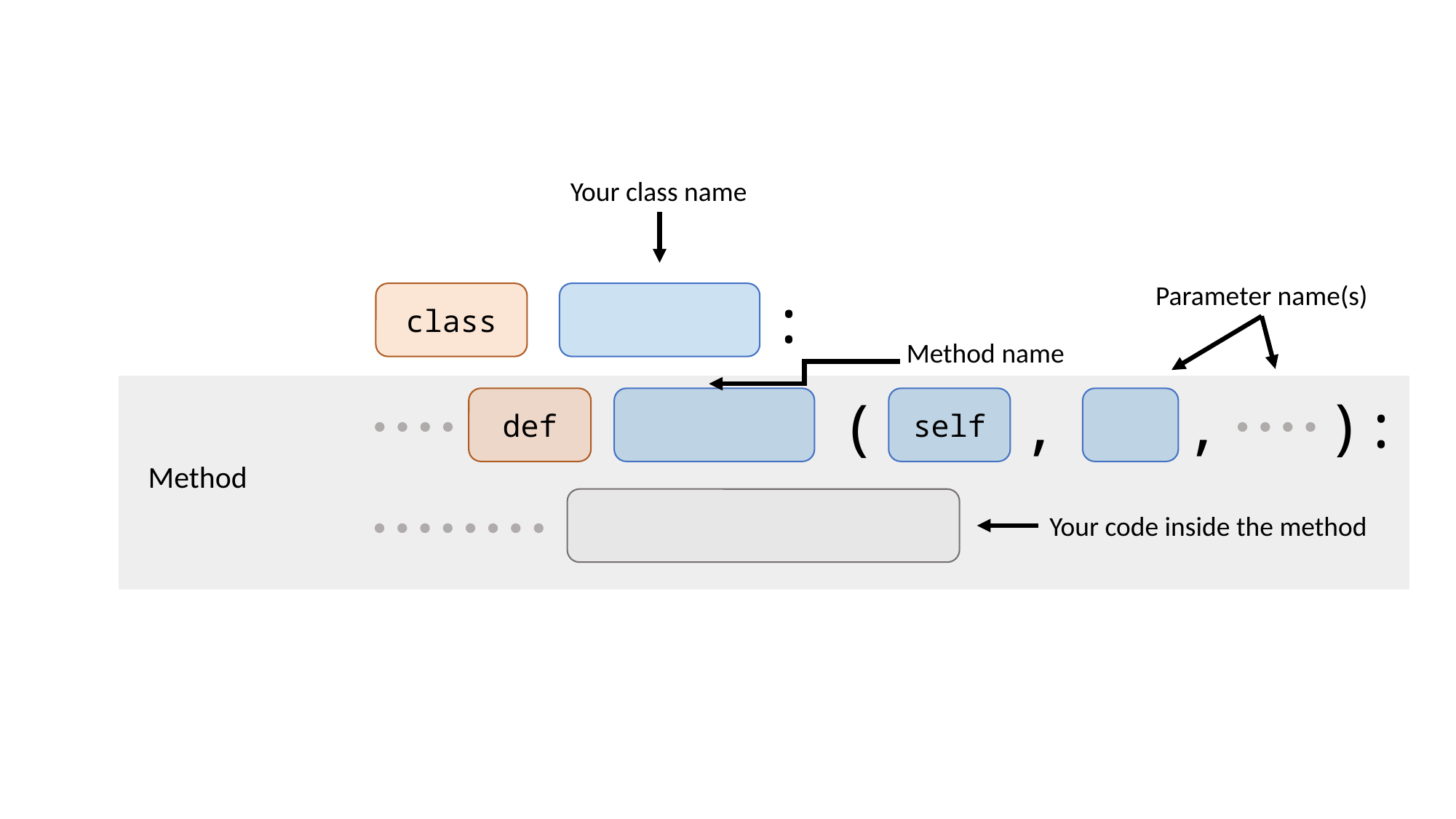

Your class name
Parameter name(s)
:
class

Method name

,
,
):
(
def

self
••••
••••
Method

••••••••
Your code inside the method